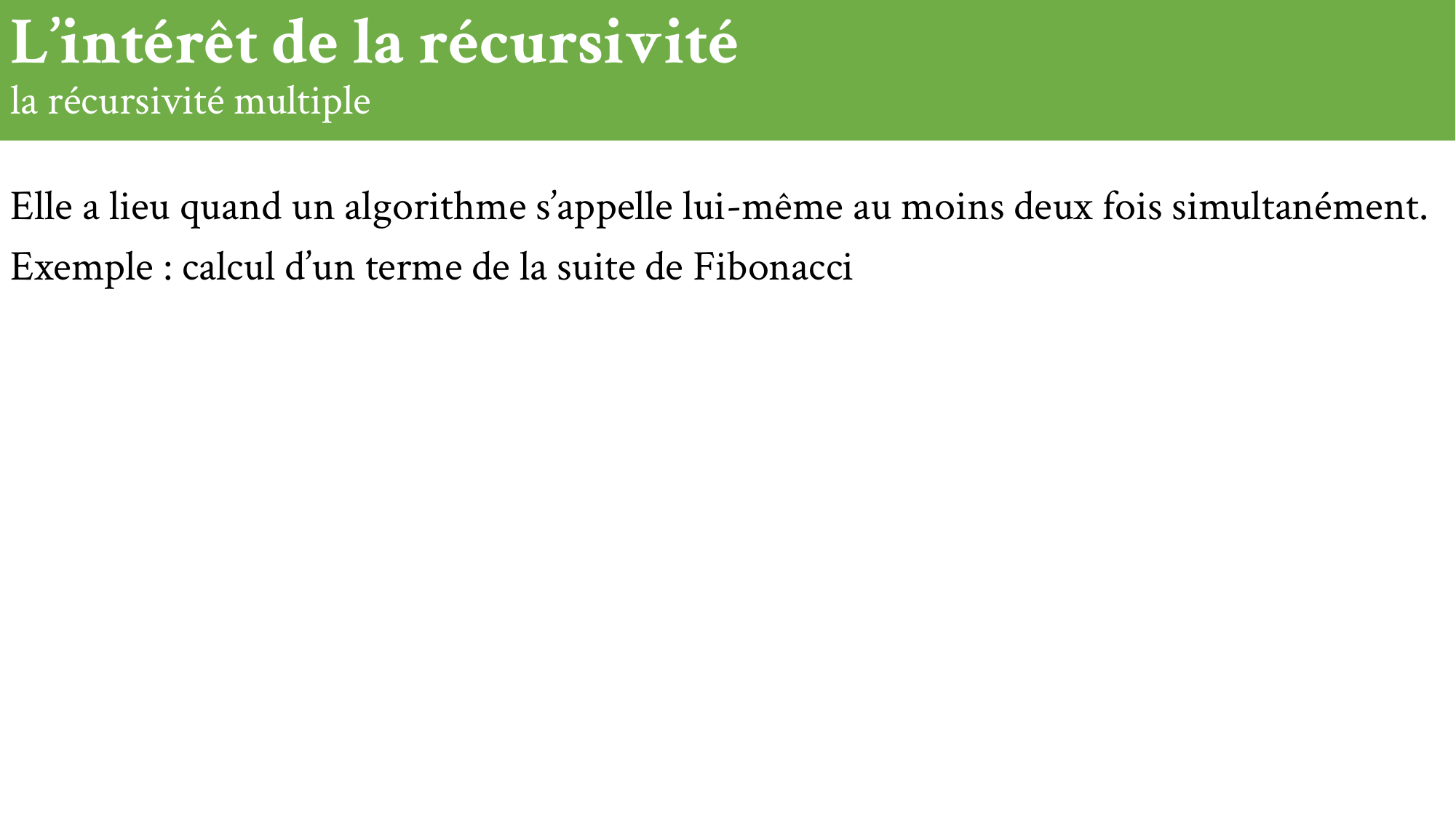

L’intérêt de la récursivité
la récursivité multiple
Elle a lieu quand un algorithme s’appelle lui-même au moins deux fois simultanément.
Exemple : calcul d’un terme de la suite de Fibonacci